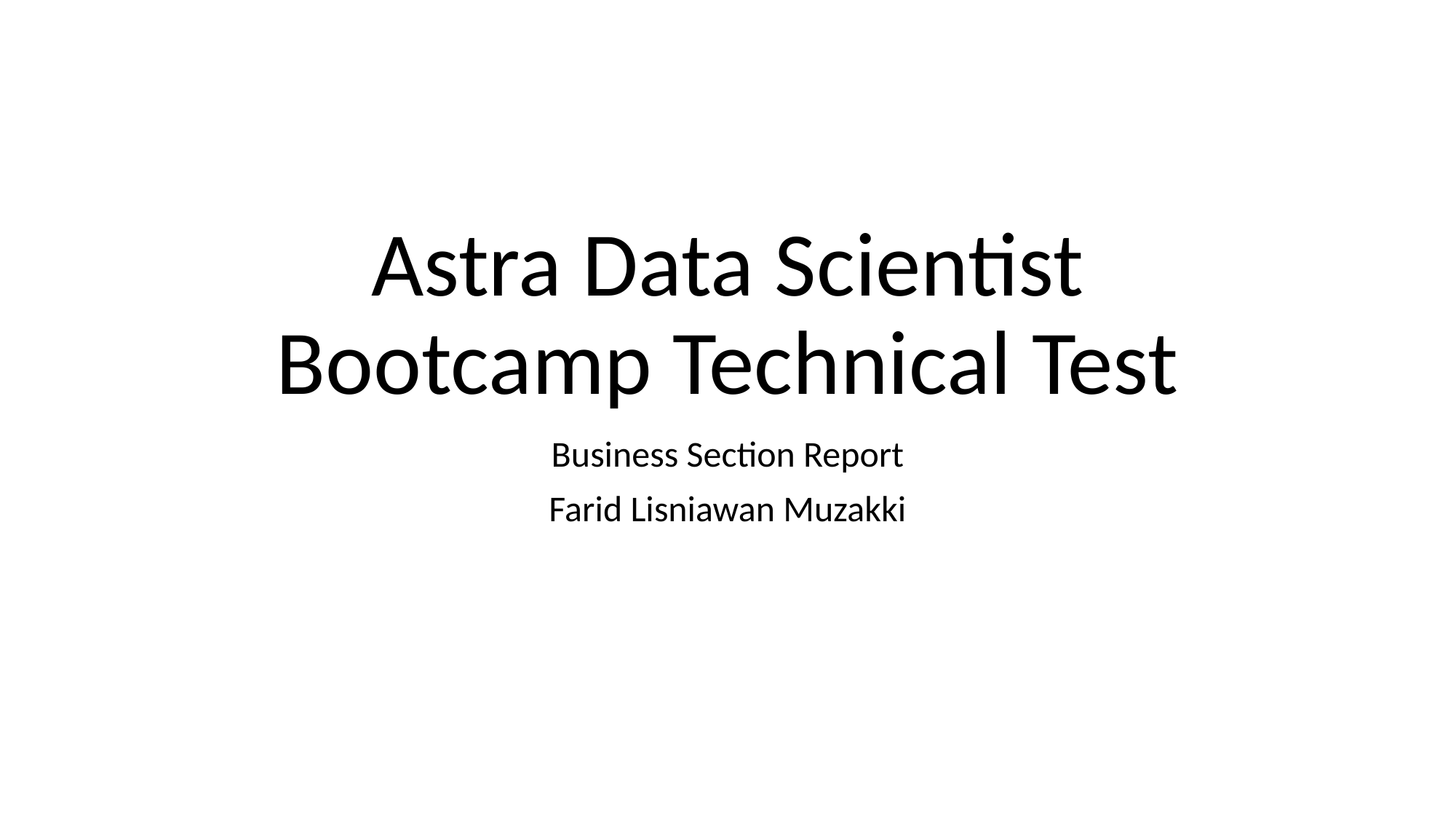

# Astra Data Scientist Bootcamp Technical Test
Business Section Report
Farid Lisniawan Muzakki